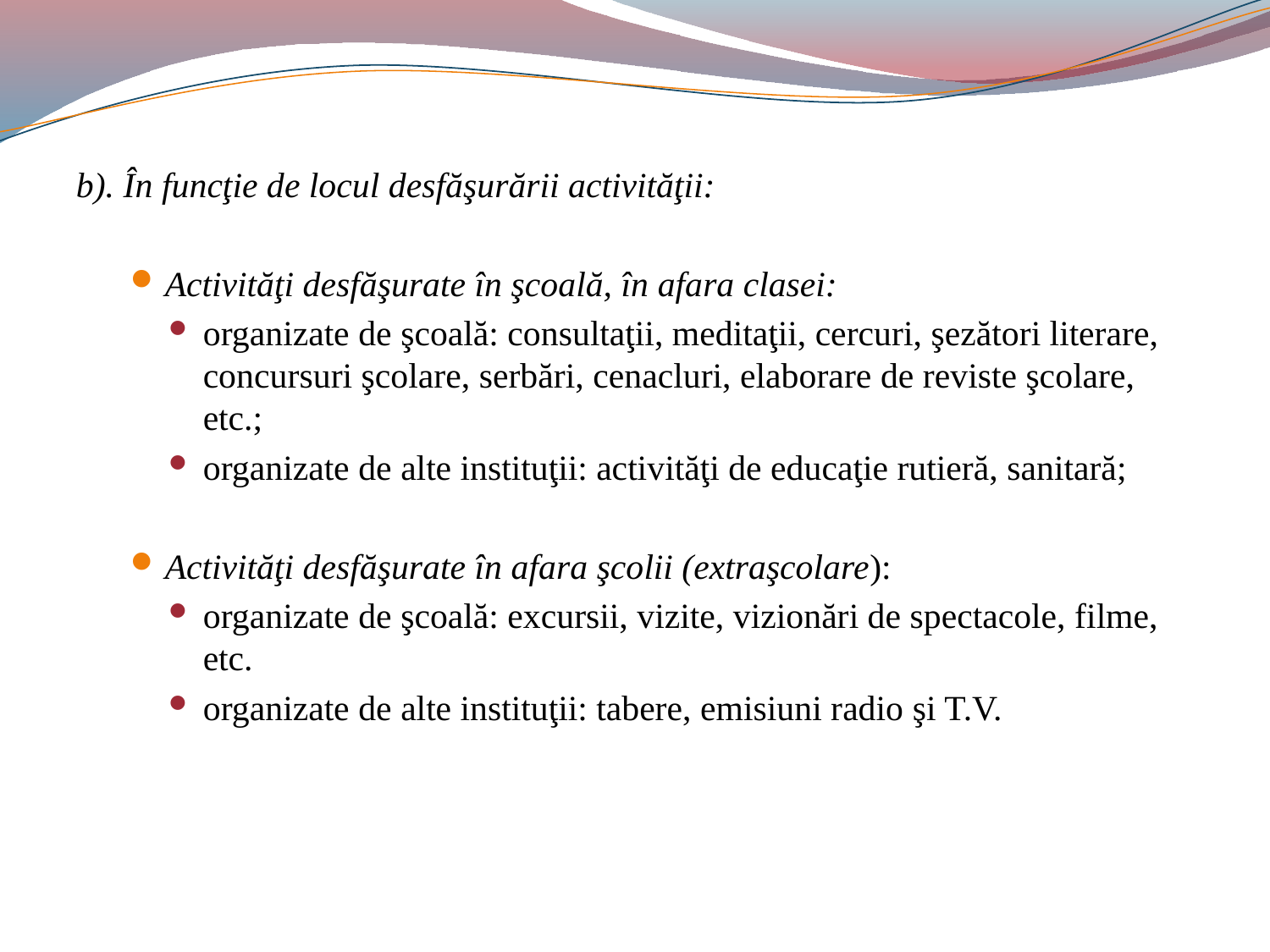

#
b). În funcţie de locul desfăşurării activităţii:

Activităţi desfăşurate în şcoală, în afara clasei:
organizate de şcoală: consultaţii, meditaţii, cercuri, şezători literare,  concursuri şcolare, serbări, cenacluri, elaborare de reviste şcolare, etc.;
organizate de alte instituţii: activităţi de educaţie rutieră, sanitară;

Activităţi desfăşurate în afara şcolii (extraşcolare):
organizate de şcoală: excursii, vizite, vizionări de spectacole, filme, etc.
organizate de alte instituţii: tabere, emisiuni radio şi T.V.